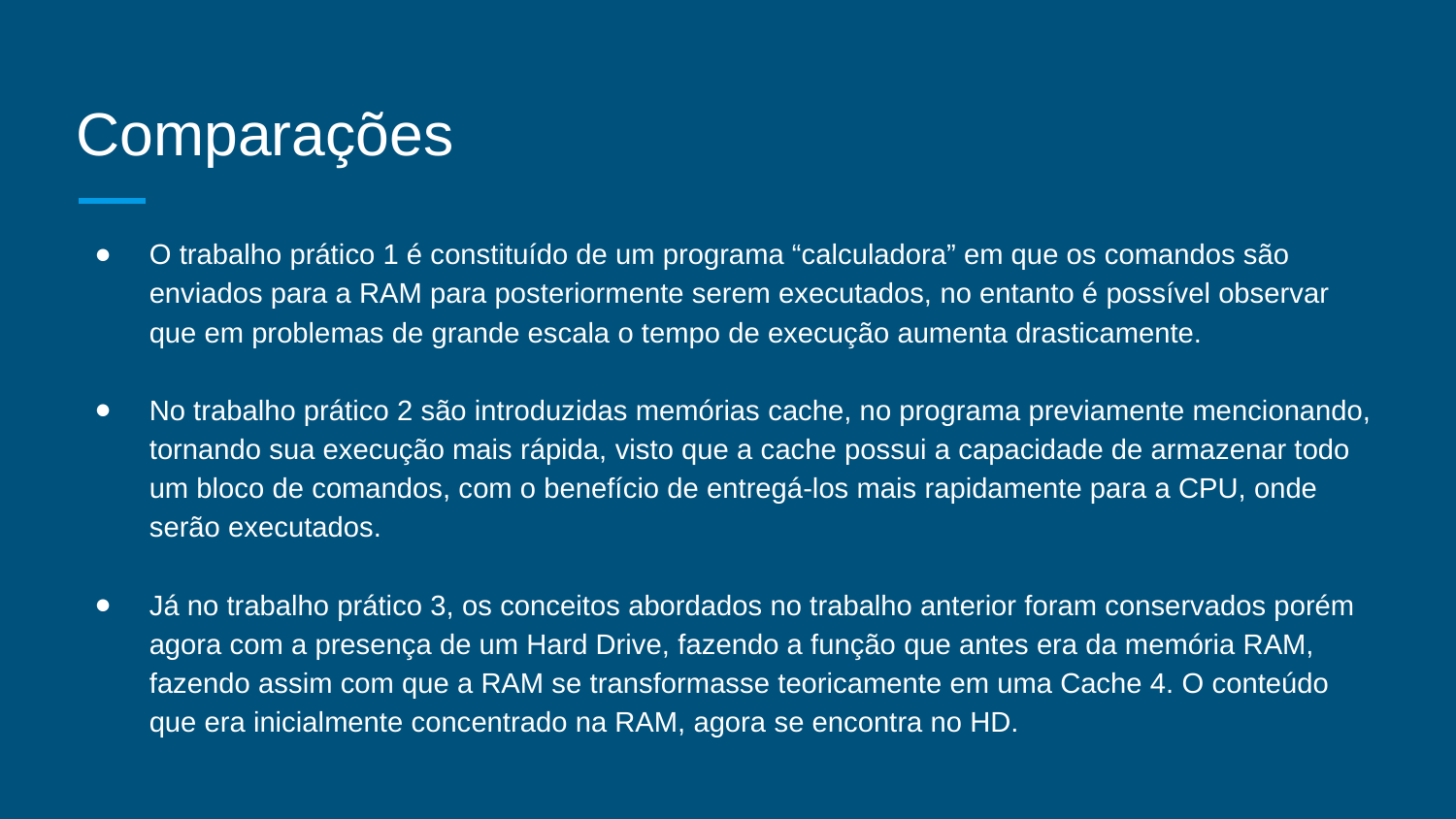

# Comparações
O trabalho prático 1 é constituído de um programa “calculadora” em que os comandos são enviados para a RAM para posteriormente serem executados, no entanto é possível observar que em problemas de grande escala o tempo de execução aumenta drasticamente.

No trabalho prático 2 são introduzidas memórias cache, no programa previamente mencionando, tornando sua execução mais rápida, visto que a cache possui a capacidade de armazenar todo um bloco de comandos, com o benefício de entregá-los mais rapidamente para a CPU, onde serão executados.

Já no trabalho prático 3, os conceitos abordados no trabalho anterior foram conservados porém agora com a presença de um Hard Drive, fazendo a função que antes era da memória RAM, fazendo assim com que a RAM se transformasse teoricamente em uma Cache 4. O conteúdo que era inicialmente concentrado na RAM, agora se encontra no HD.